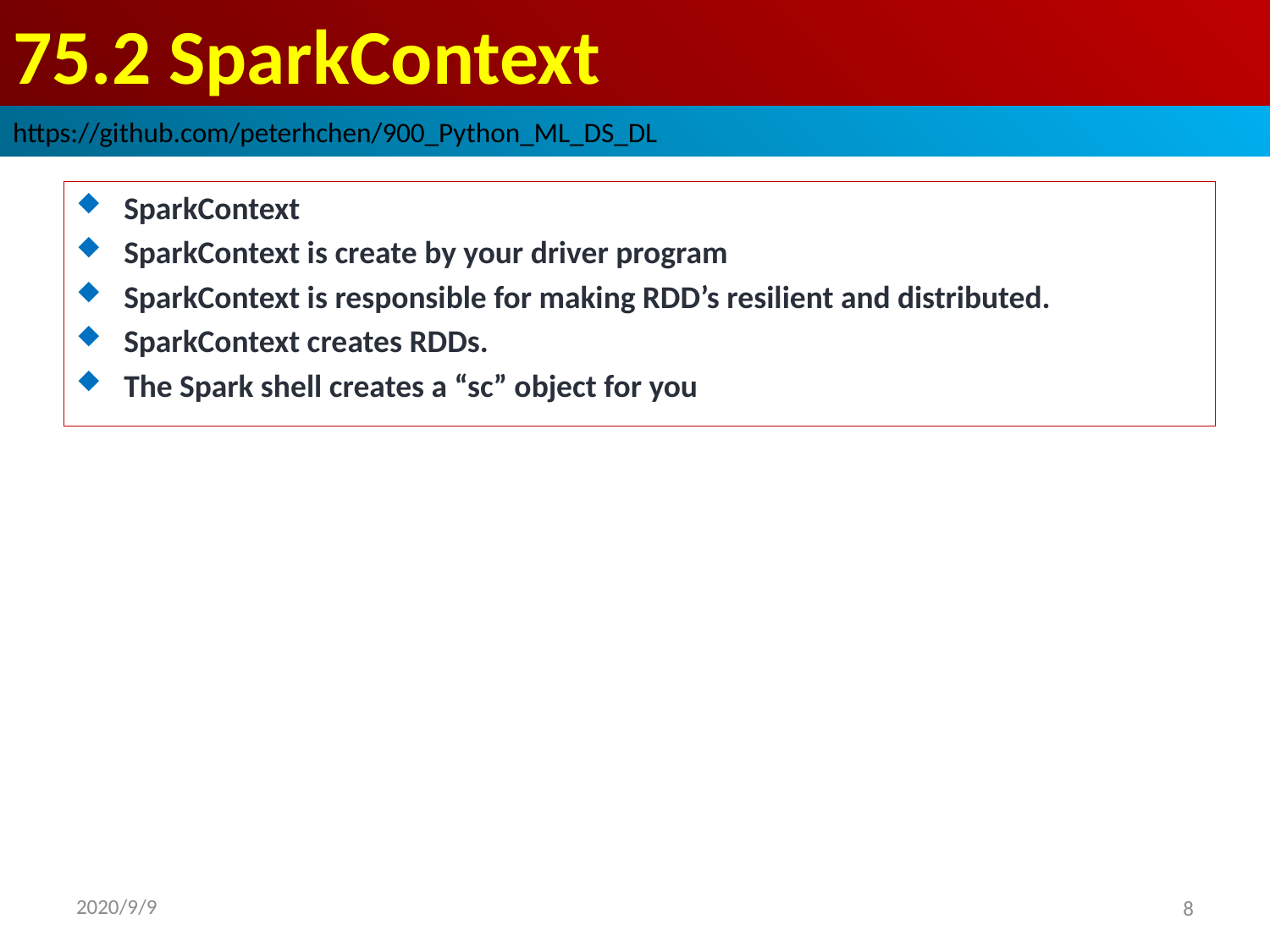

# 75.2 SparkContext
https://github.com/peterhchen/900_Python_ML_DS_DL
SparkContext
SparkContext is create by your driver program
SparkContext is responsible for making RDD’s resilient and distributed.
SparkContext creates RDDs.
The Spark shell creates a “sc” object for you
2020/9/9
8